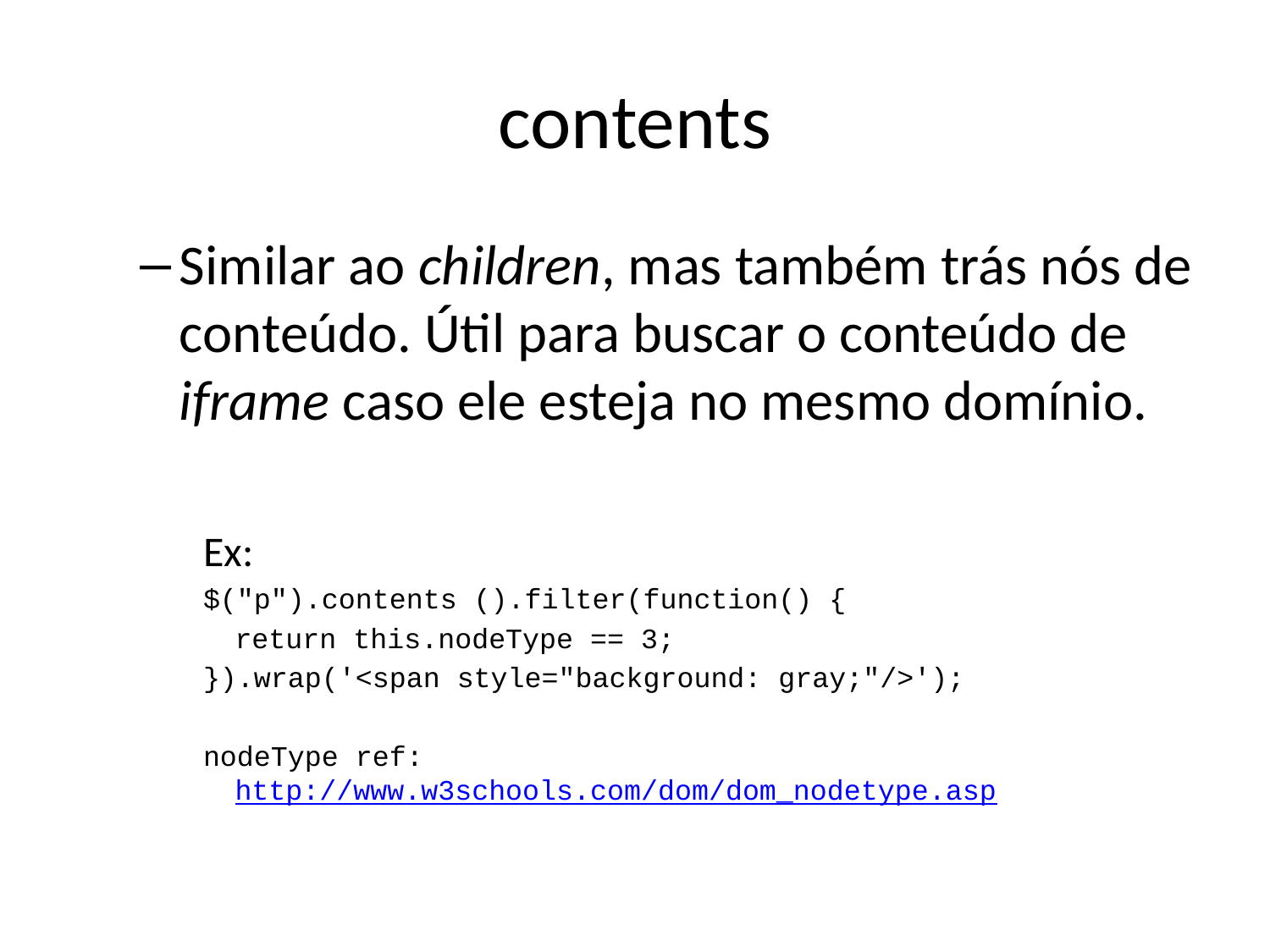

# contents
Similar ao children, mas também trás nós de conteúdo. Útil para buscar o conteúdo de iframe caso ele esteja no mesmo domínio.

Ex:
$("p").contents ().filter(function() {
	return this.nodeType == 3;
}).wrap('<span style="background: gray;"/>');

nodeType ref: http://www.w3schools.com/dom/dom_nodetype.asp